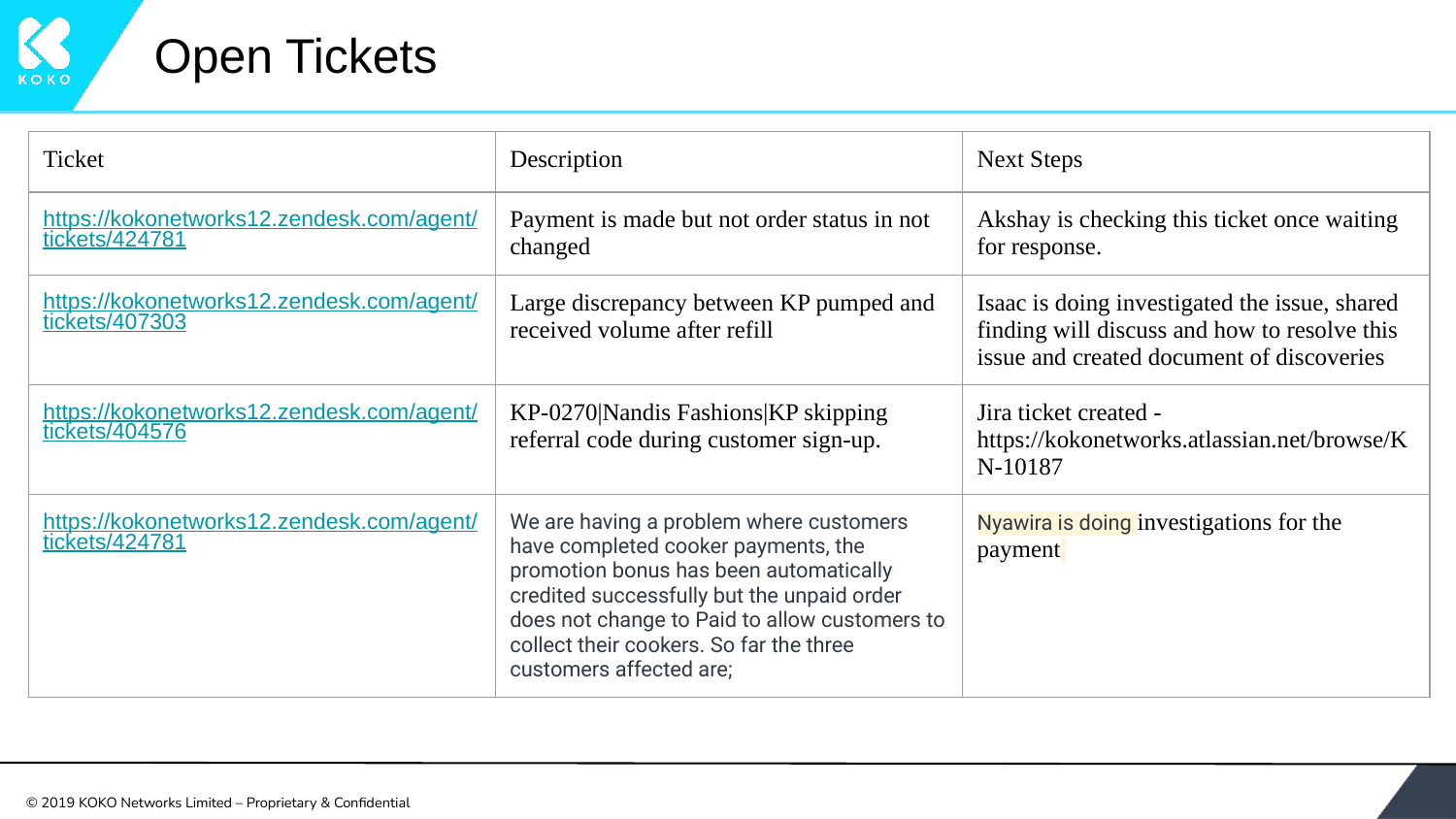

# Open Tickets
| Ticket | Description | Next Steps |
| --- | --- | --- |
| https://kokonetworks12.zendesk.com/agent/tickets/424781 | Payment is made but not order status in not changed | Akshay is checking this ticket once waiting for response. |
| https://kokonetworks12.zendesk.com/agent/tickets/407303 | Large discrepancy between KP pumped and received volume after refill | Isaac is doing investigated the issue, shared finding will discuss and how to resolve this issue and created document of discoveries |
| https://kokonetworks12.zendesk.com/agent/tickets/404576 | KP-0270|Nandis Fashions|KP skipping referral code during customer sign-up. | Jira ticket created - https://kokonetworks.atlassian.net/browse/KN-10187 |
| https://kokonetworks12.zendesk.com/agent/tickets/424781 | We are having a problem where customers have completed cooker payments, the promotion bonus has been automatically credited successfully but the unpaid order does not change to Paid to allow customers to collect their cookers. So far the three customers affected are; | Nyawira is doing investigations for the payment |